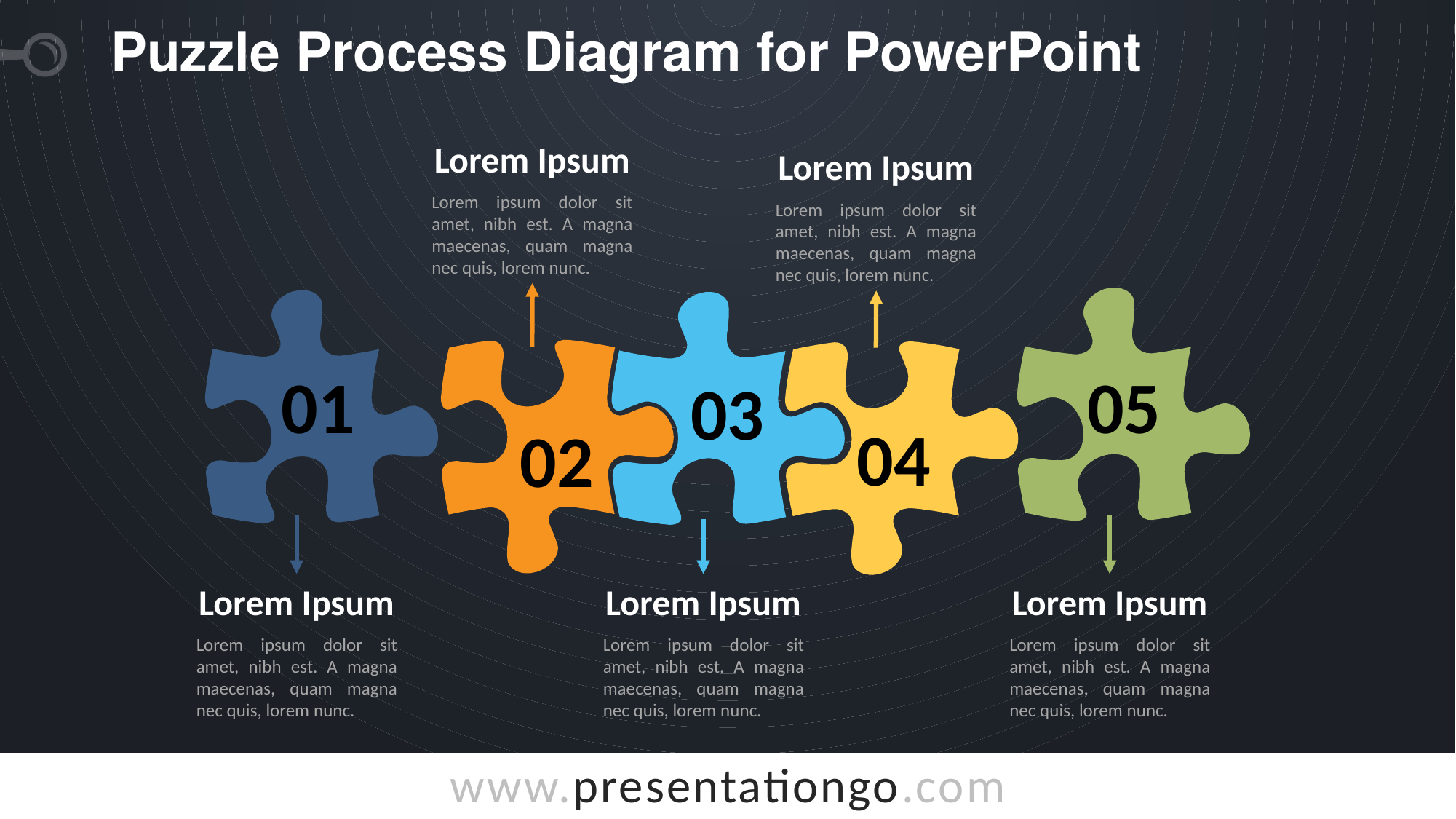

# Puzzle Process Diagram for PowerPoint
Lorem Ipsum
Lorem ipsum dolor sit amet, nibh est. A magna maecenas, quam magna nec quis, lorem nunc.
Lorem Ipsum
Lorem ipsum dolor sit amet, nibh est. A magna maecenas, quam magna nec quis, lorem nunc.

05
01
03
04
02
Lorem Ipsum
Lorem ipsum dolor sit amet, nibh est. A magna maecenas, quam magna nec quis, lorem nunc.
Lorem Ipsum
Lorem ipsum dolor sit amet, nibh est. A magna maecenas, quam magna nec quis, lorem nunc.
Lorem Ipsum
Lorem ipsum dolor sit amet, nibh est. A magna maecenas, quam magna nec quis, lorem nunc.